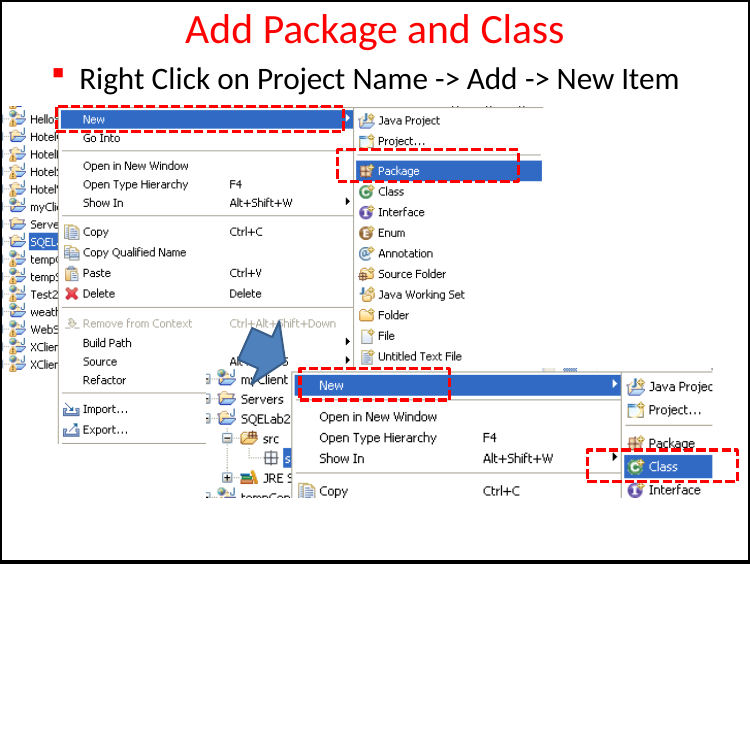

# Add Package and Class
Right Click on Project Name -> Add -> New Item